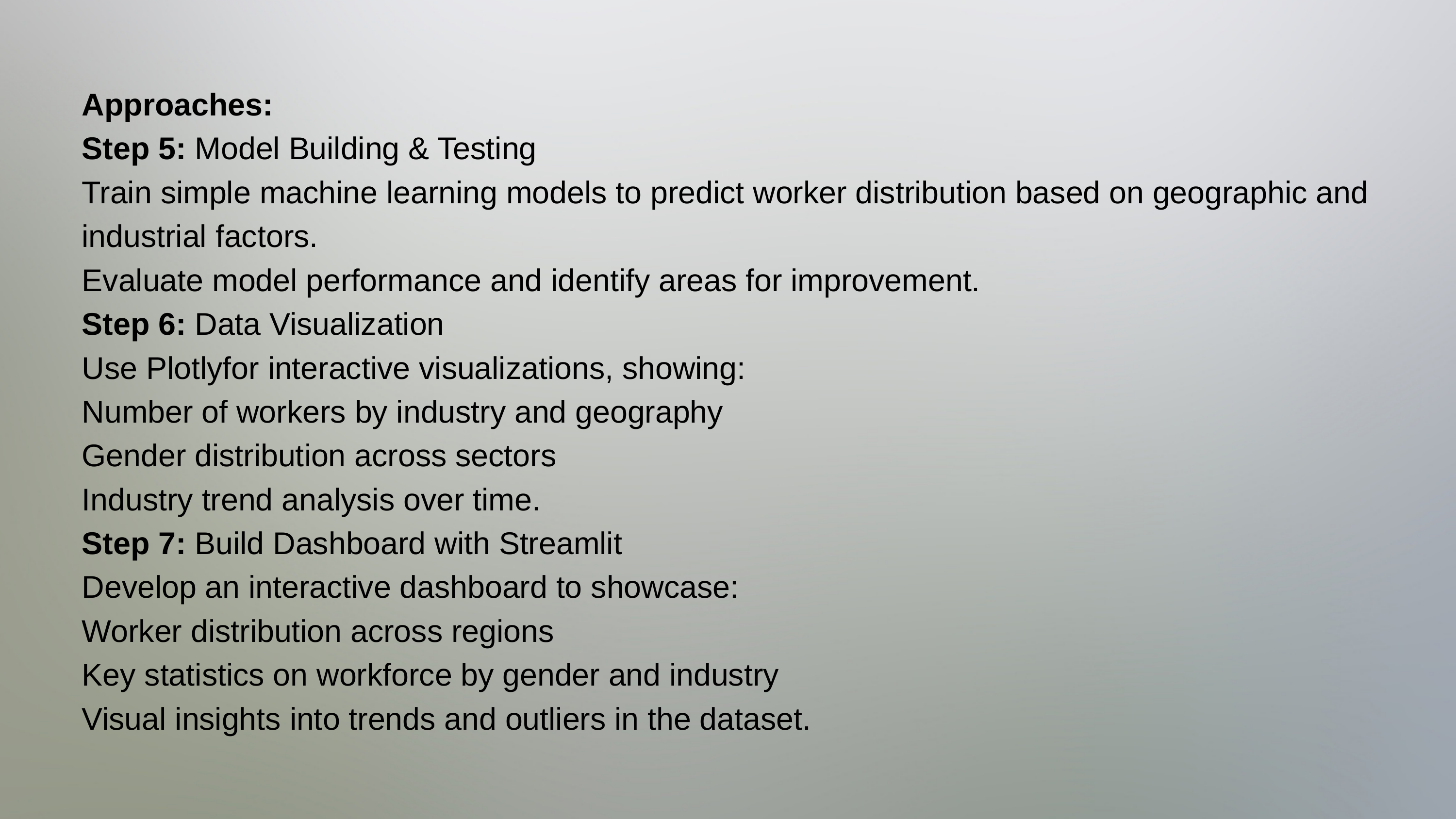

Approaches:
Step 5: Model Building & Testing
Train simple machine learning models to predict worker distribution based on geographic and industrial factors.
Evaluate model performance and identify areas for improvement.
Step 6: Data Visualization
Use Plotlyfor interactive visualizations, showing:
Number of workers by industry and geography
Gender distribution across sectors
Industry trend analysis over time.
Step 7: Build Dashboard with Streamlit
Develop an interactive dashboard to showcase:
Worker distribution across regions
Key statistics on workforce by gender and industry
Visual insights into trends and outliers in the dataset.